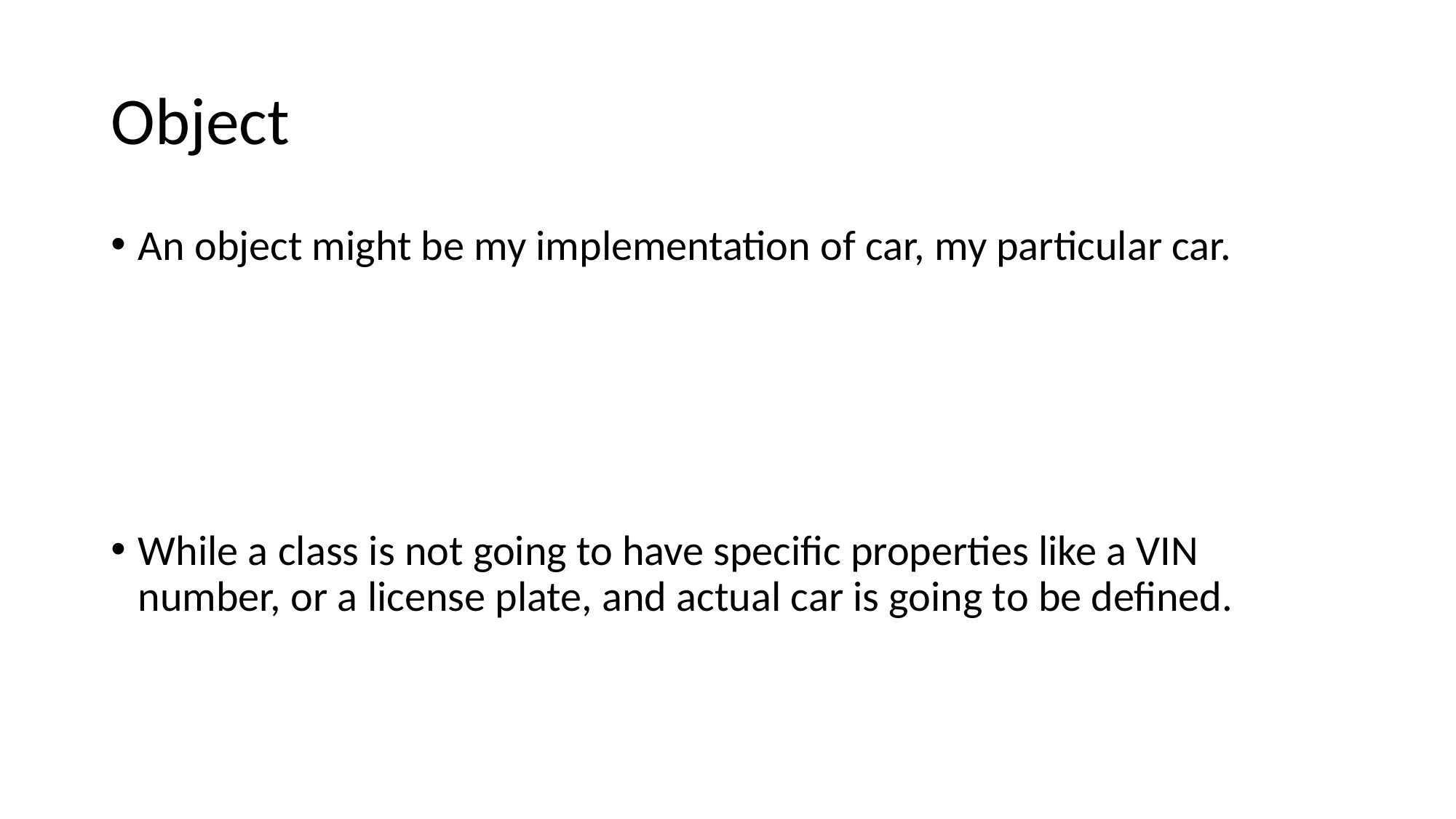

# Object
An object might be my implementation of car, my particular car.

While a class is not going to have specific properties like a VIN number, or a license plate, and actual car is going to be defined.